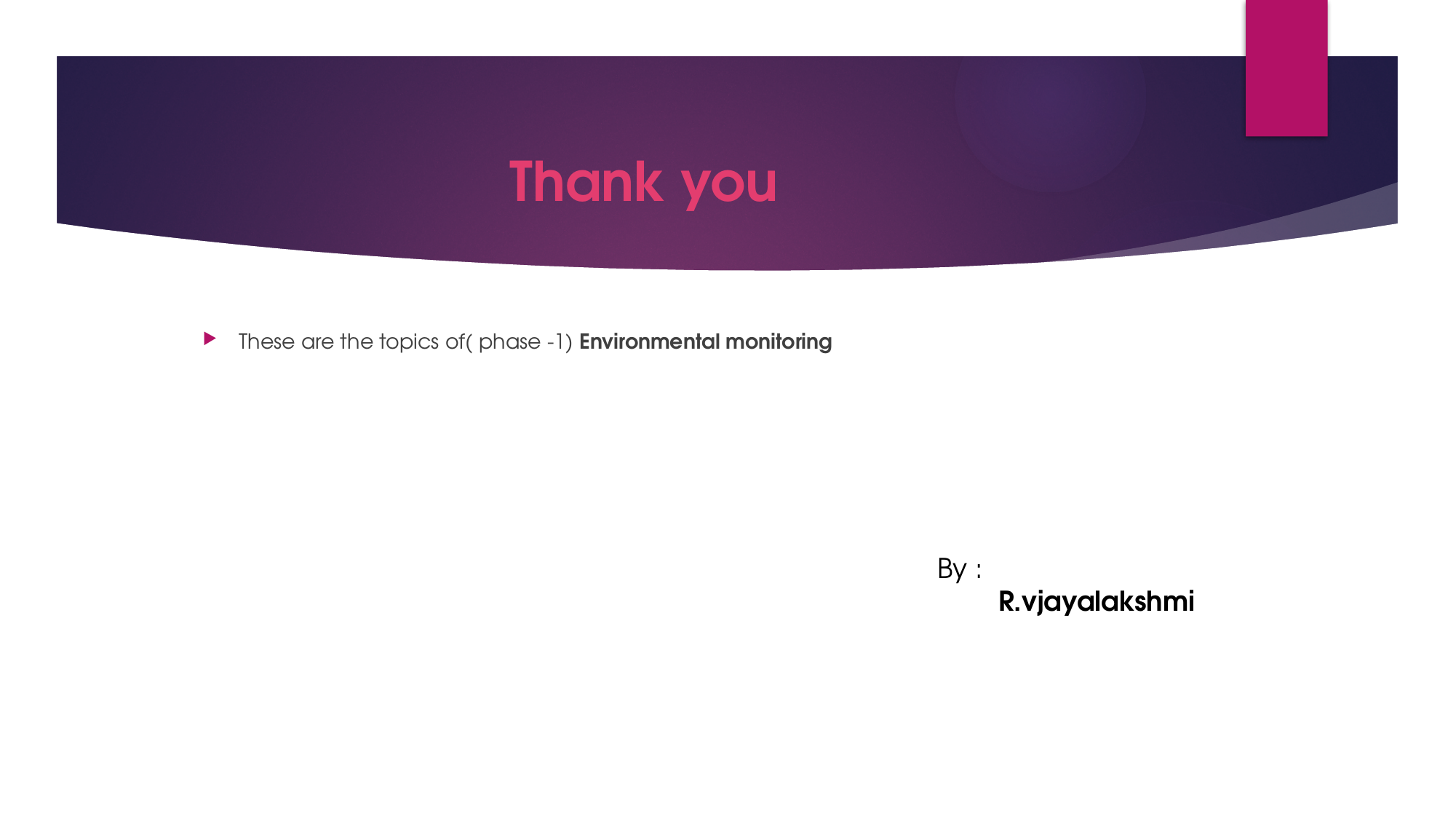

# Thank you
These are the topics of( phase -1) Environmental monitoring

By :
        R.vjayalakshmi